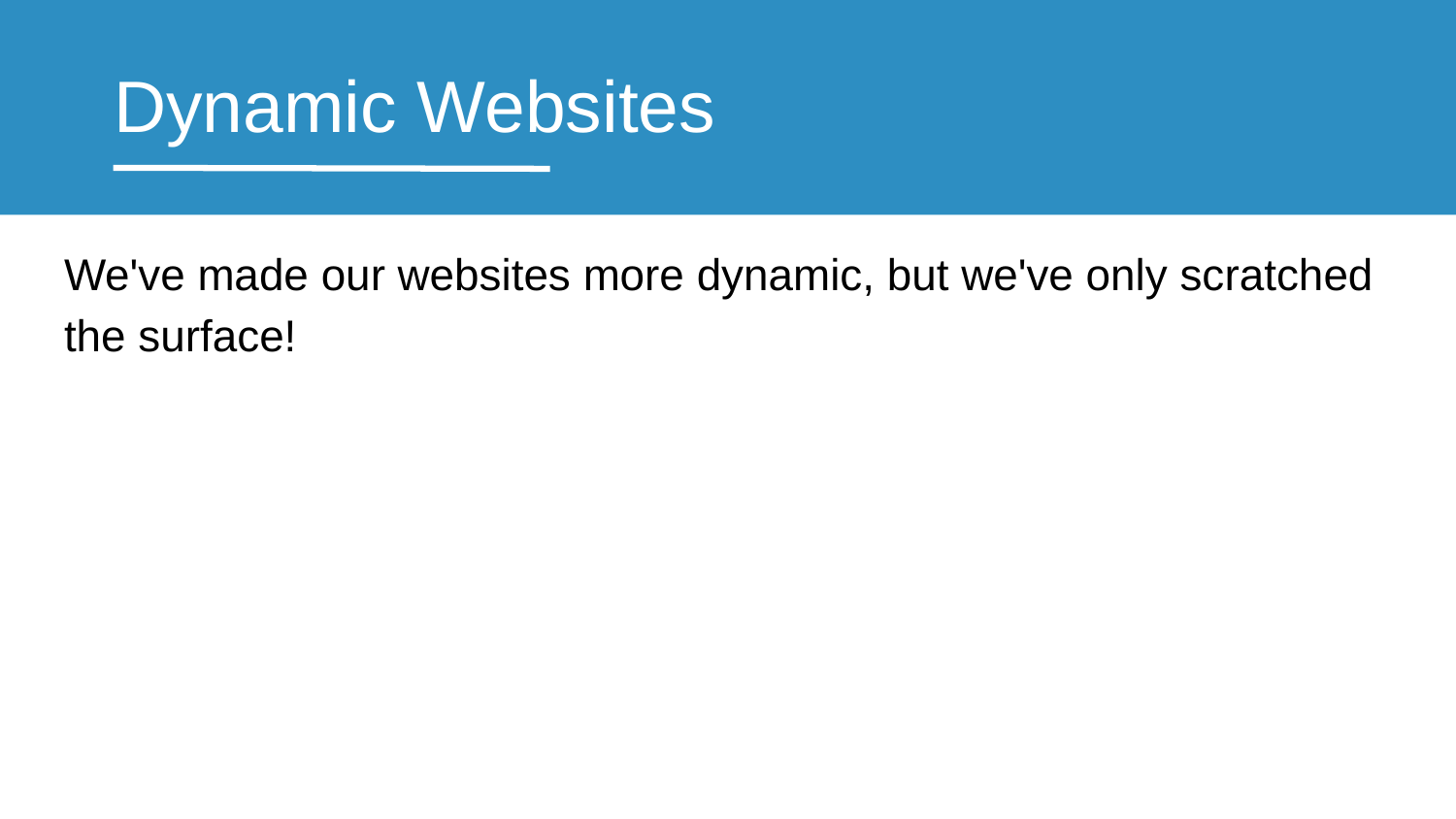

# Dynamic Websites
We've made our websites more dynamic, but we've only scratched the surface!